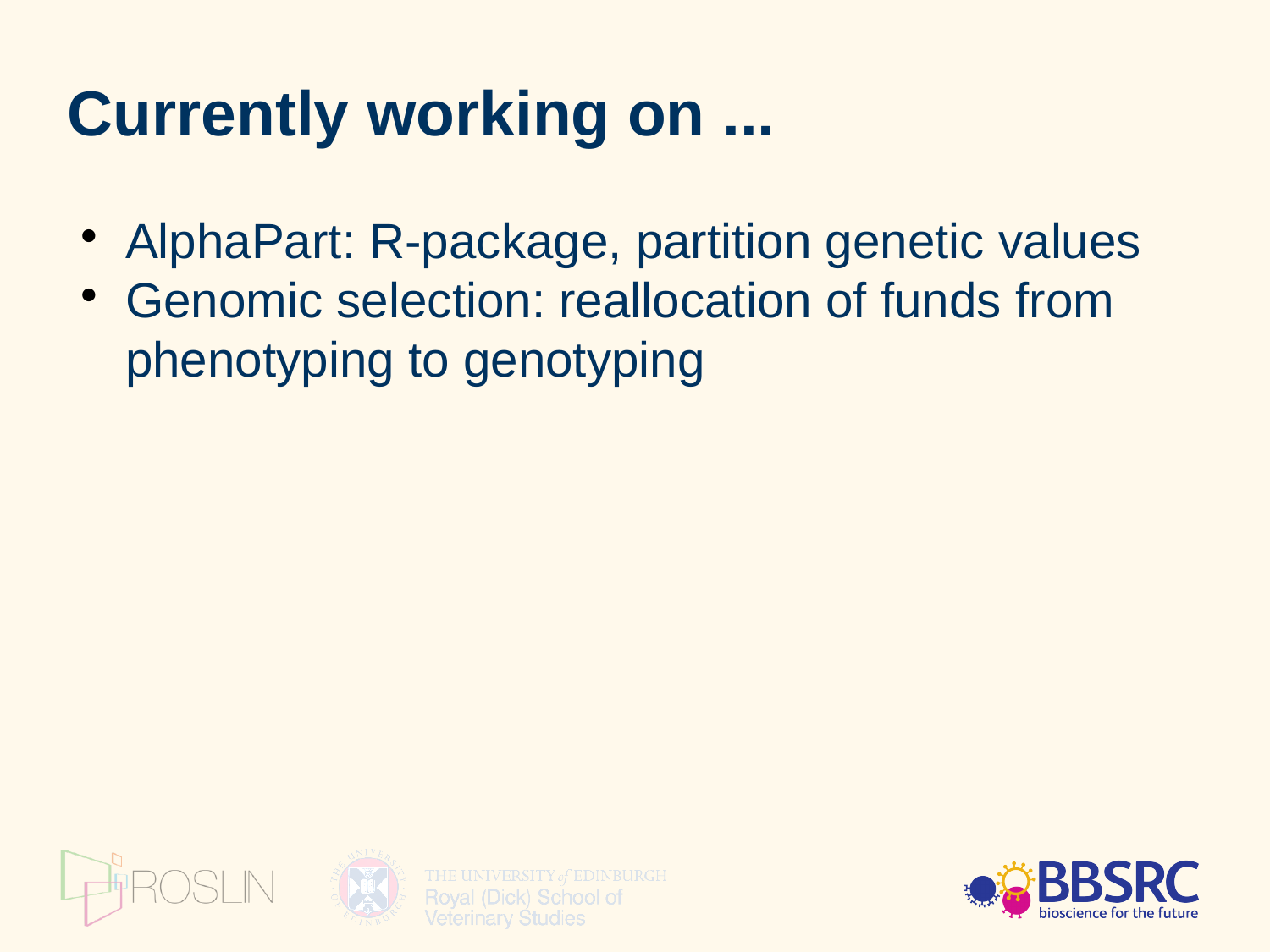

Currently working on ...
AlphaPart: R-package, partition genetic values
Genomic selection: reallocation of funds from phenotyping to genotyping